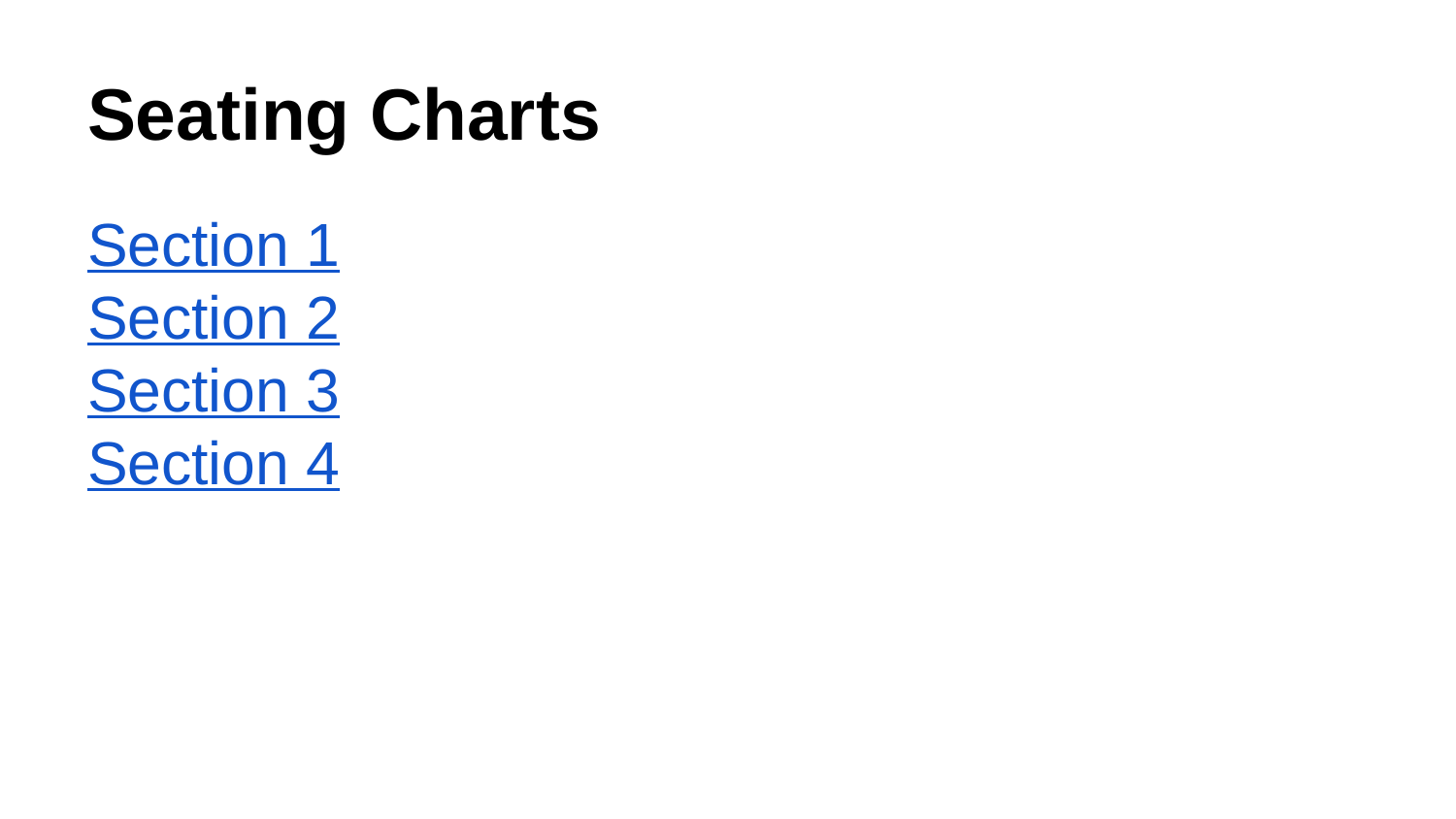

# Seating Charts
Section 1
Section 2
Section 3
Section 4